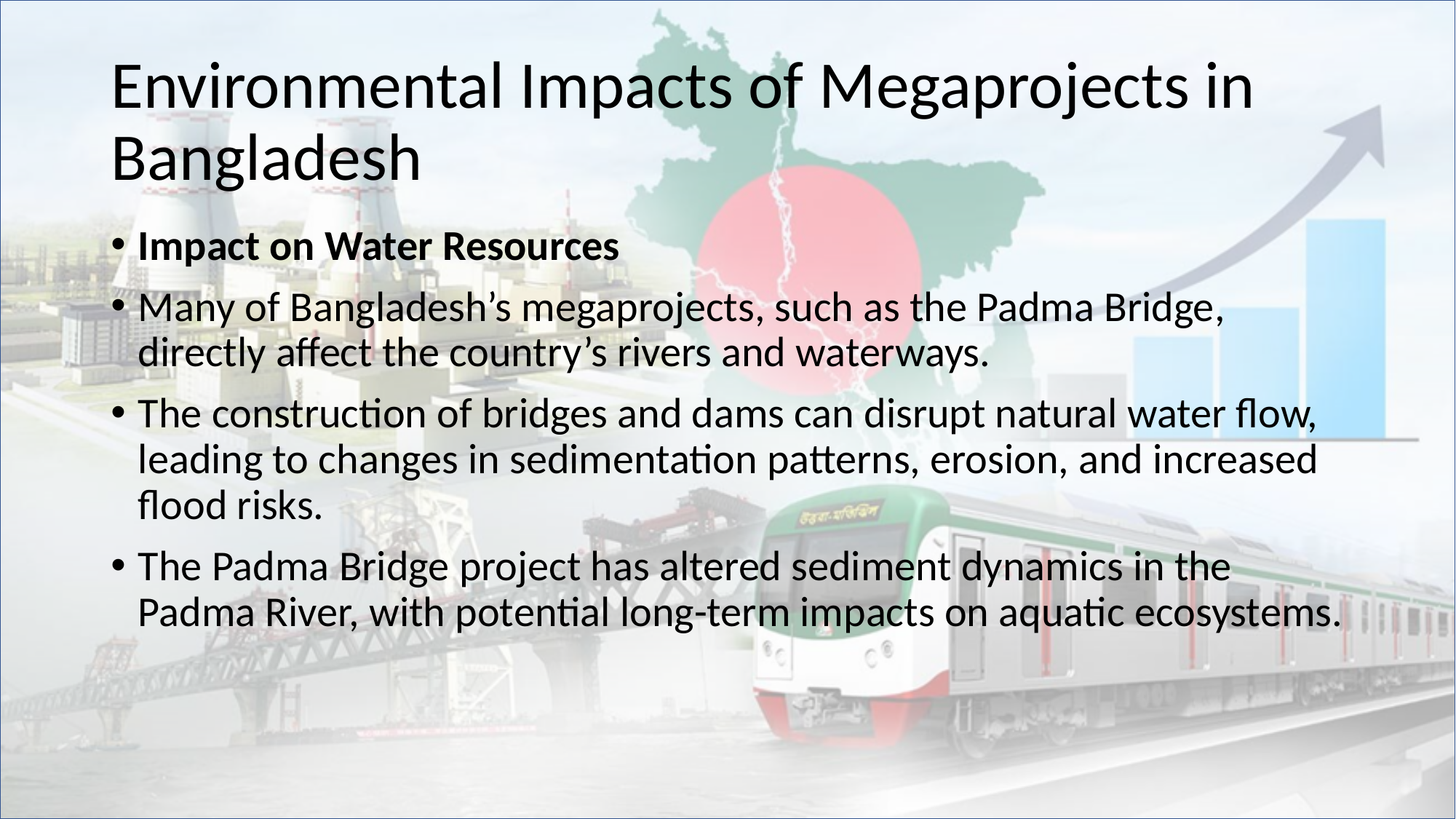

# Environmental Impacts of Megaprojects in Bangladesh
Impact on Water Resources
Many of Bangladesh’s megaprojects, such as the Padma Bridge, directly affect the country’s rivers and waterways.
The construction of bridges and dams can disrupt natural water flow, leading to changes in sedimentation patterns, erosion, and increased flood risks.
The Padma Bridge project has altered sediment dynamics in the Padma River, with potential long-term impacts on aquatic ecosystems.